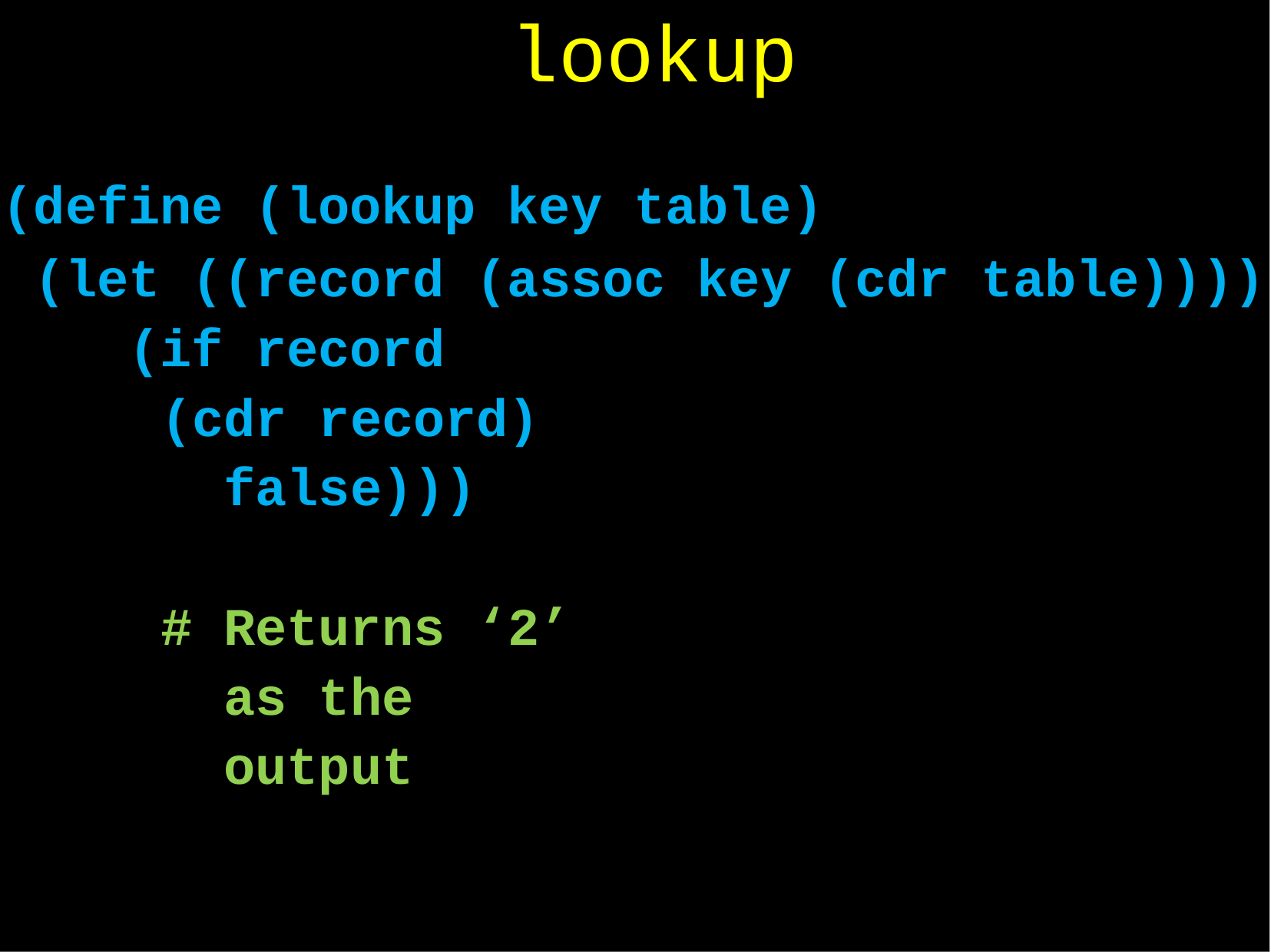

# lookup

(define (lookup key table)
(let ((record (assoc key (cdr table))))  (if record
(cdr record)  false)))

# Returns ‘2’ as the output